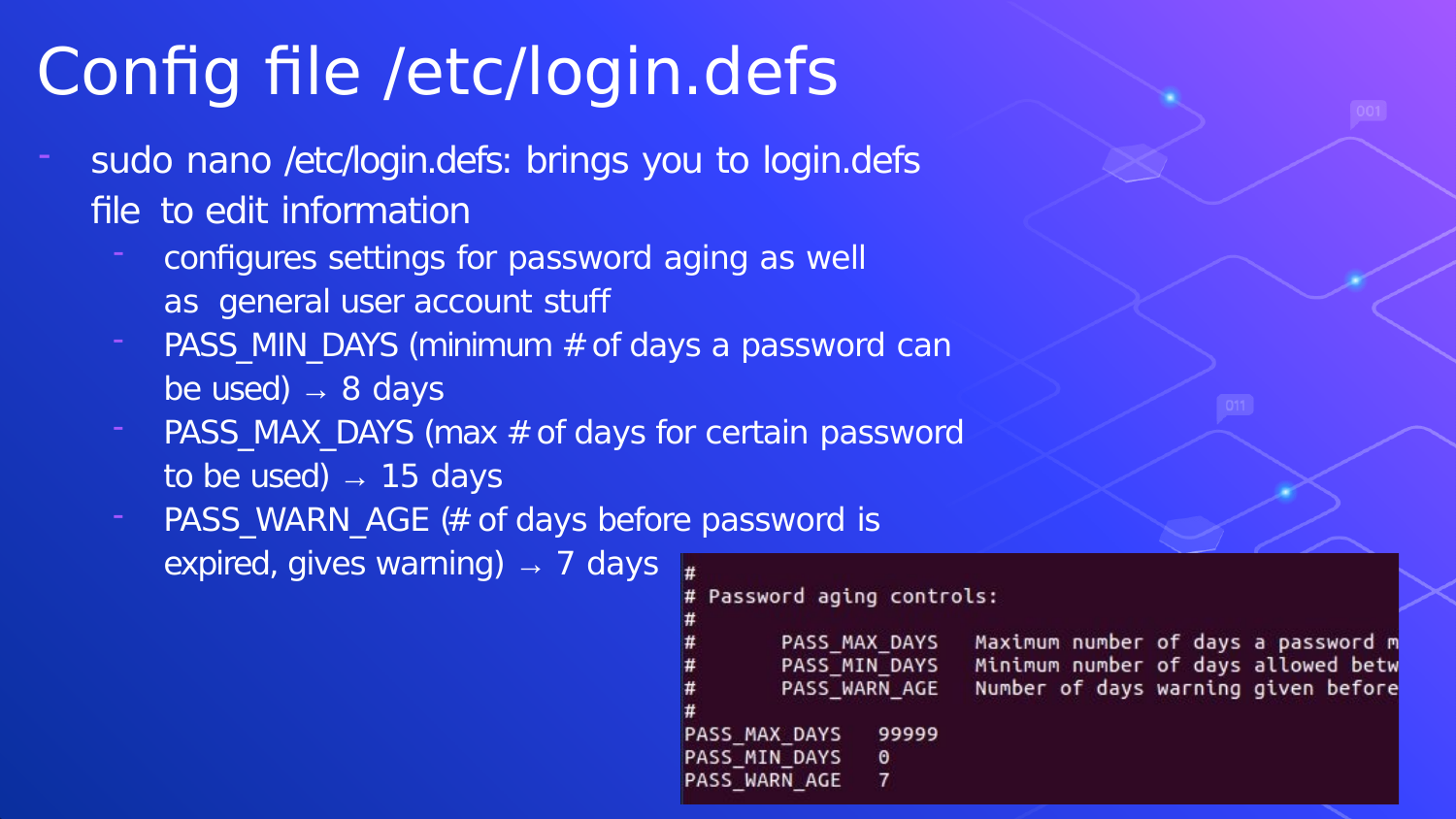

# Conﬁg ﬁle /etc/login.defs
sudo nano /etc/login.defs: brings you to login.defs ﬁle  to edit information
conﬁgures settings for password aging as well as  general user account stuff
PASS_MIN_DAYS (minimum # of days a password can  be used) → 8 days
PASS_MAX_DAYS (max # of days for certain password  to be used) → 15 days
PASS_WARN_AGE (# of days before password is  expired, gives warning) → 7 days